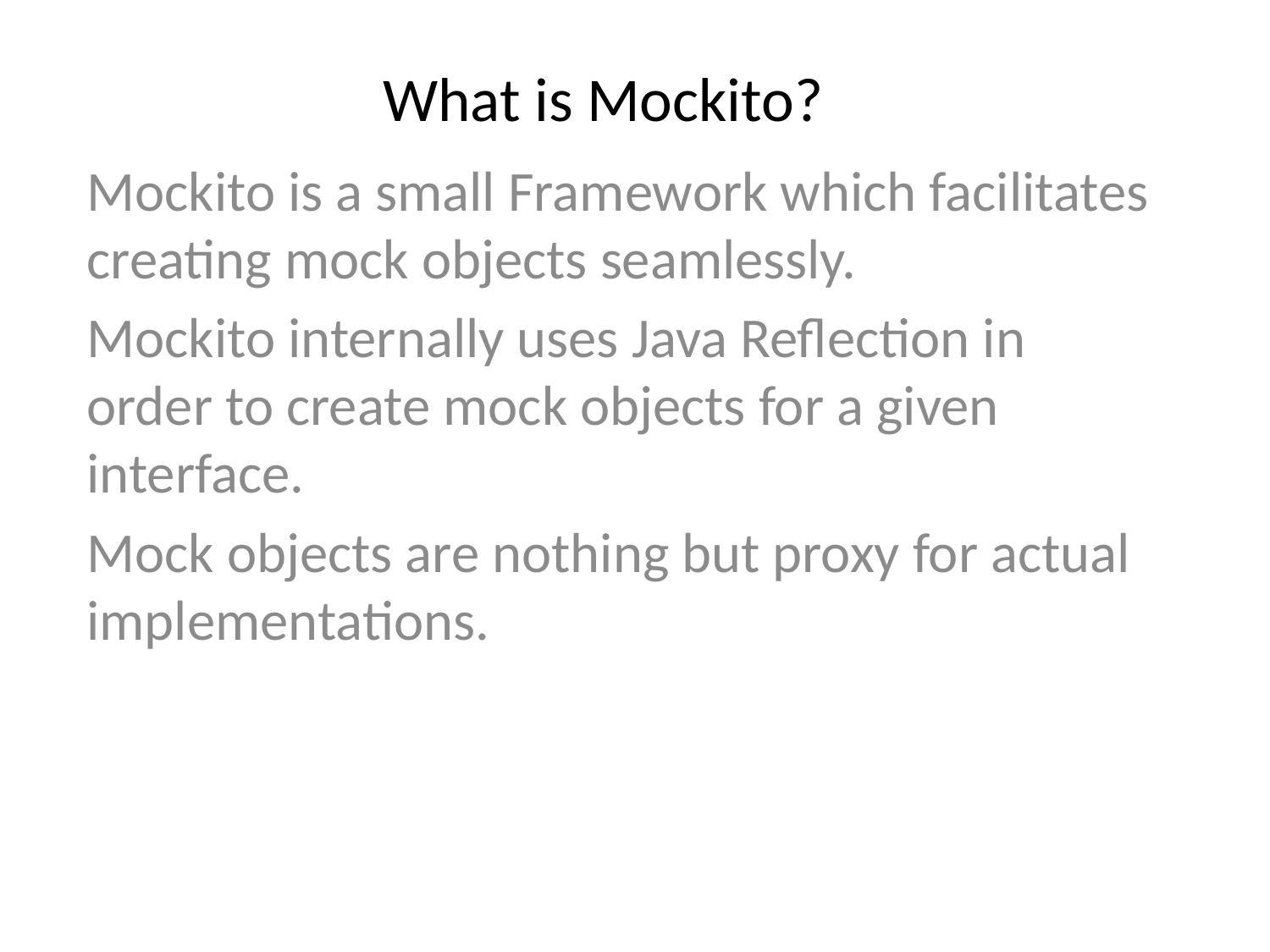

# What is Mockito?
Mockito is a small Framework which facilitates creating mock objects seamlessly.
Mockito internally uses Java Reflection in order to create mock objects for a given interface.
Mock objects are nothing but proxy for actual implementations.